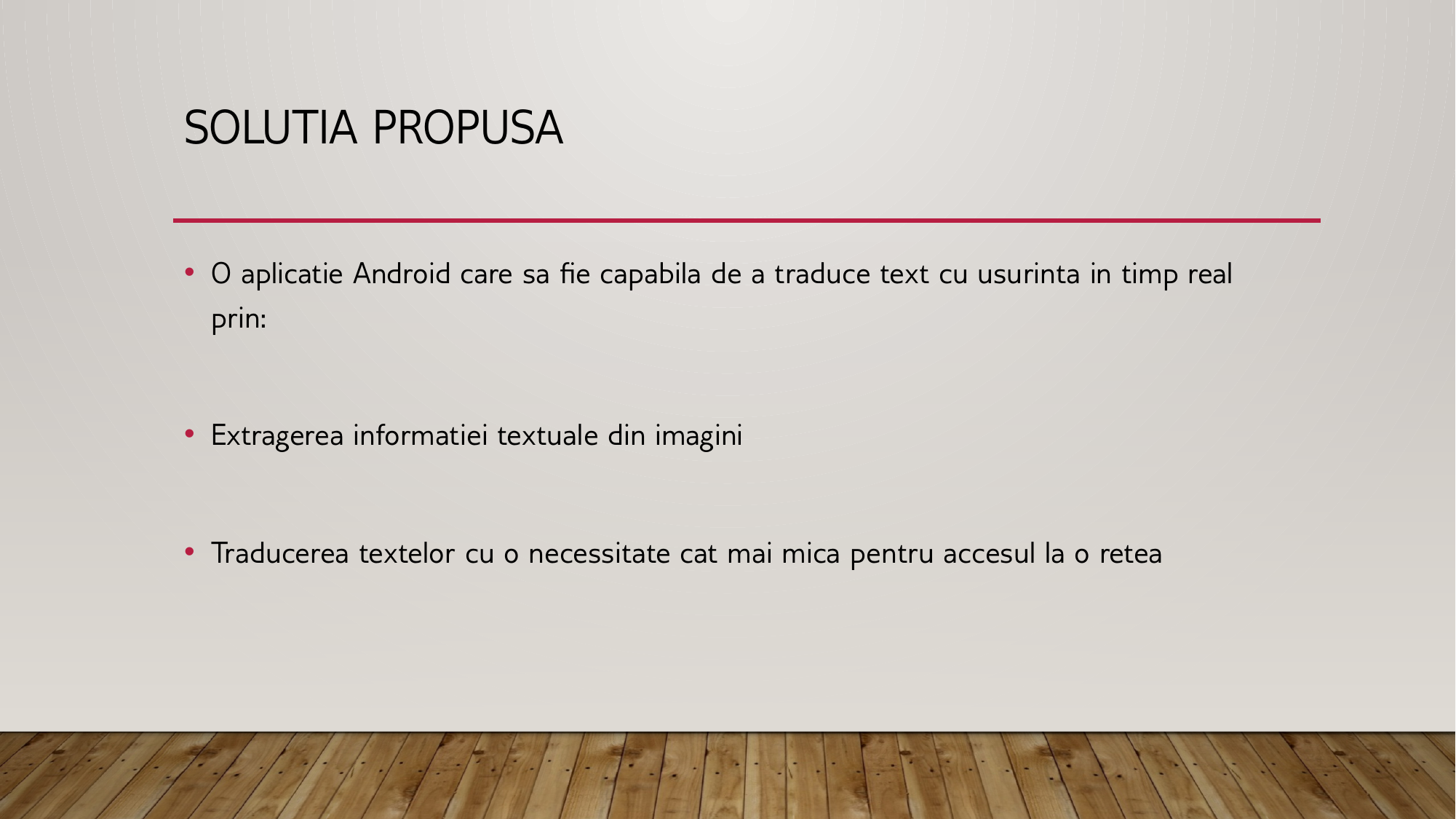

# Solutia propusa
O aplicatie Android care sa fie capabila de a traduce text cu usurinta in timp real prin:

Extragerea informatiei textuale din imagini

Traducerea textelor cu o necessitate cat mai mica pentru accesul la o retea